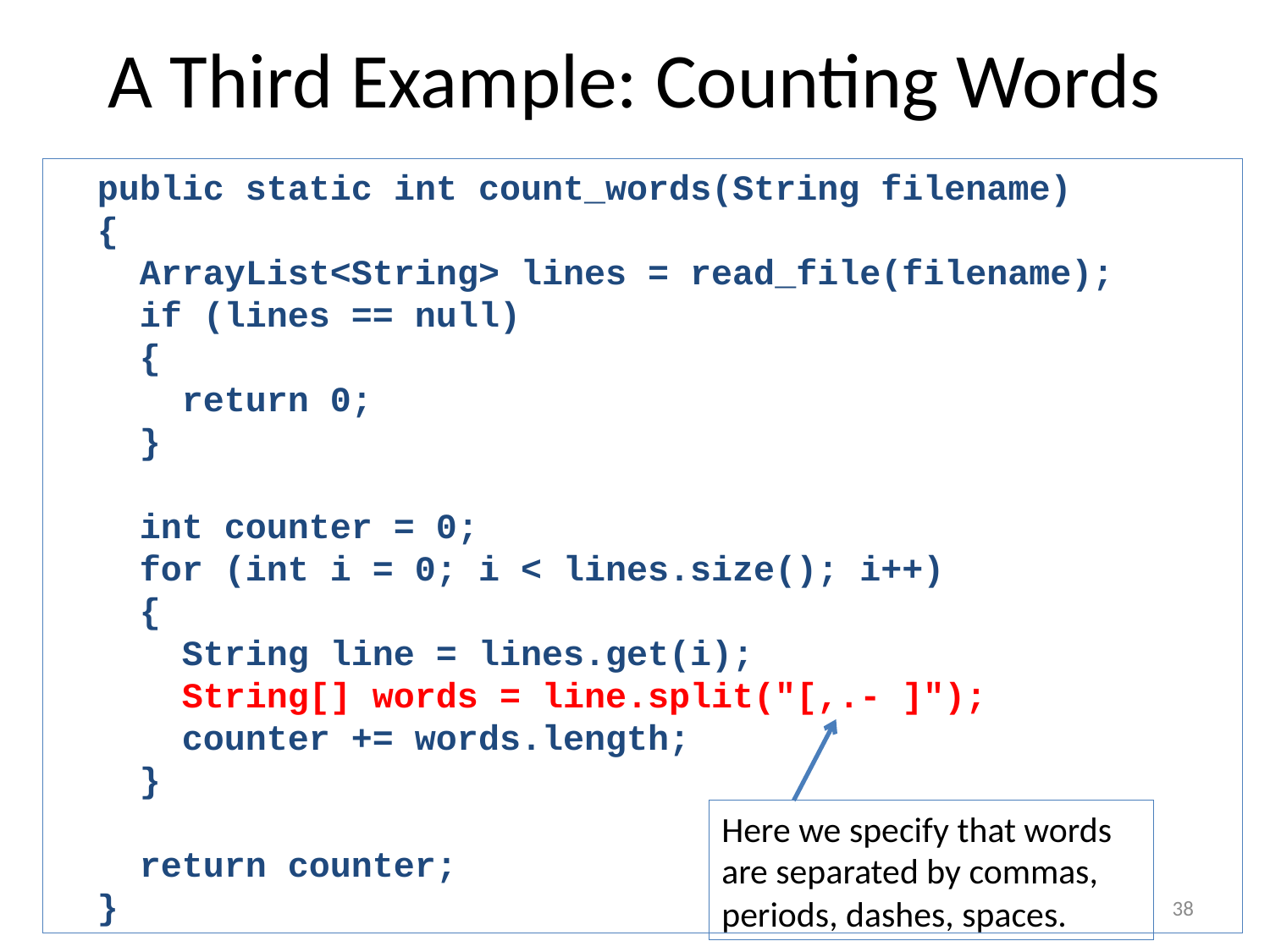

# A Third Example: Counting Words
  public static int count_words(String filename)
  {
    ArrayList<String> lines = read_file(filename);
    if (lines == null)
    {
      return 0;
    }

    int counter = 0;
    for (int i = 0; i < lines.size(); i++)
    {
      String line = lines.get(i);
      String[] words = line.split("[,.- ]");
      counter += words.length;
    }

    return counter;
  }
Here we specify that words  are separated by commas, periods, dashes, spaces.
38